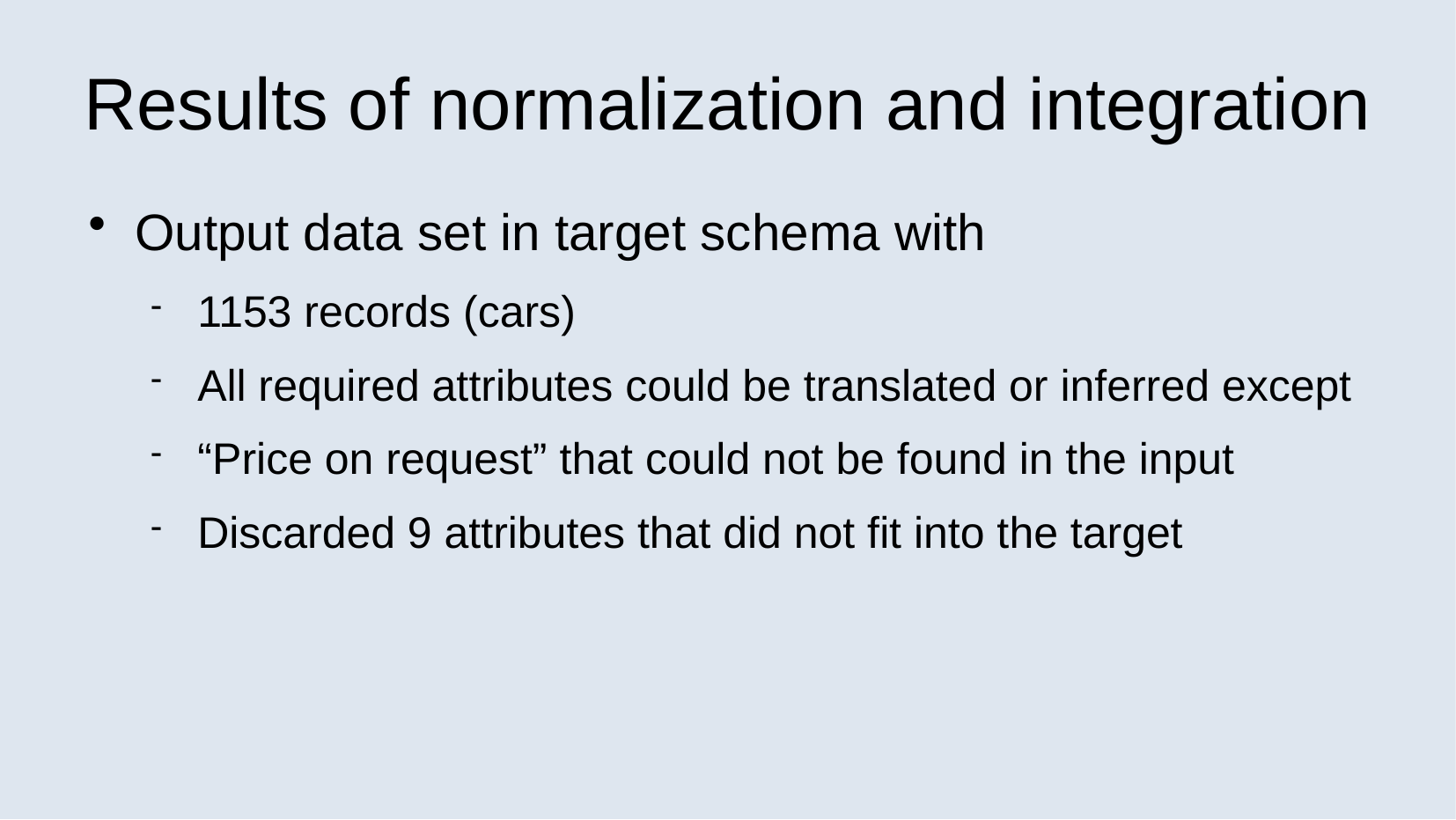

Results of normalization and integration
Output data set in target schema with
1153 records (cars)
All required attributes could be translated or inferred except
“Price on request” that could not be found in the input
Discarded 9 attributes that did not fit into the target